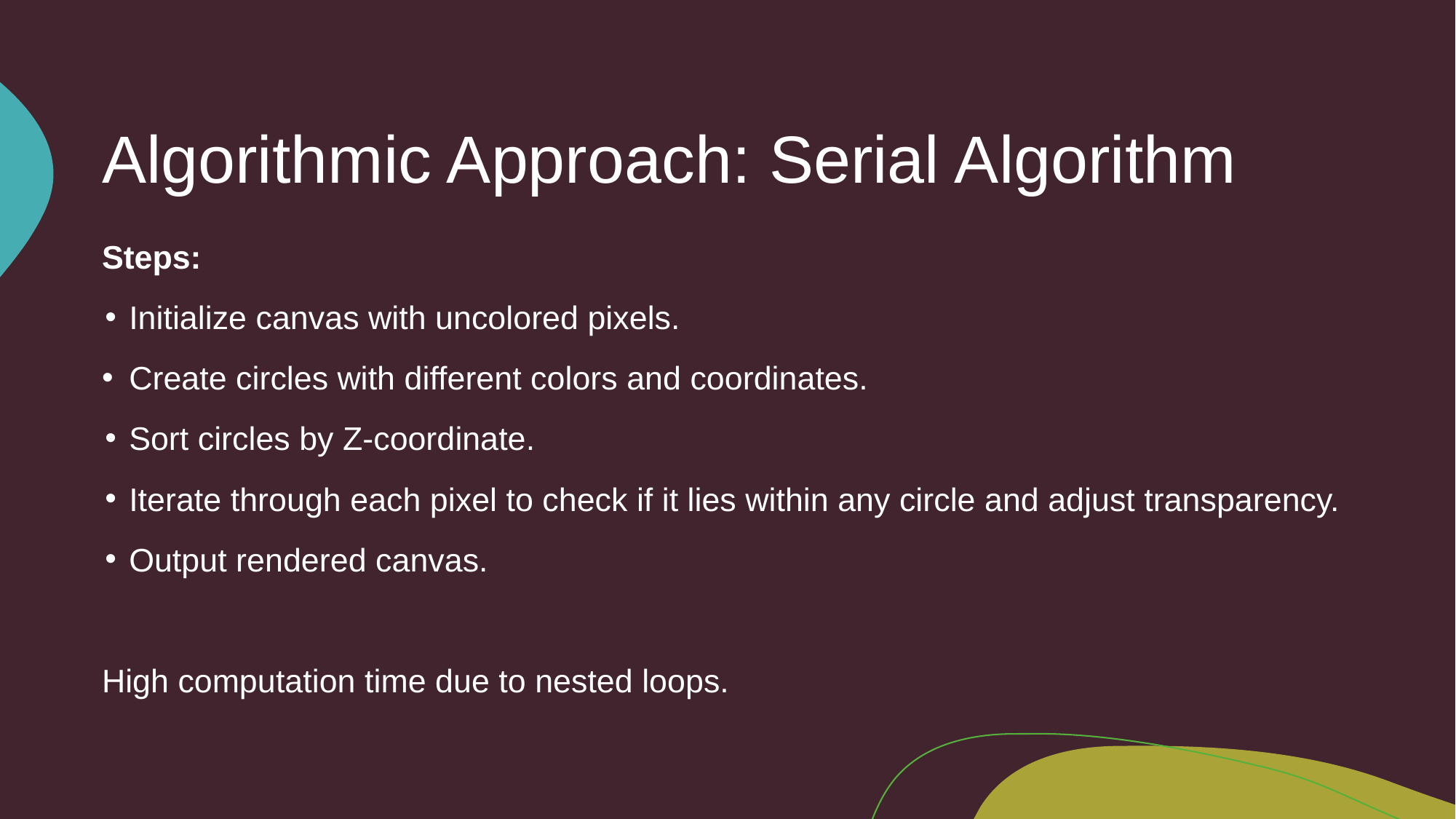

# Algorithmic Approach: Serial Algorithm
Steps:
Initialize canvas with uncolored pixels.
Create circles with different colors and coordinates.
Sort circles by Z-coordinate.
Iterate through each pixel to check if it lies within any circle and adjust transparency.
Output rendered canvas.

High computation time due to nested loops.